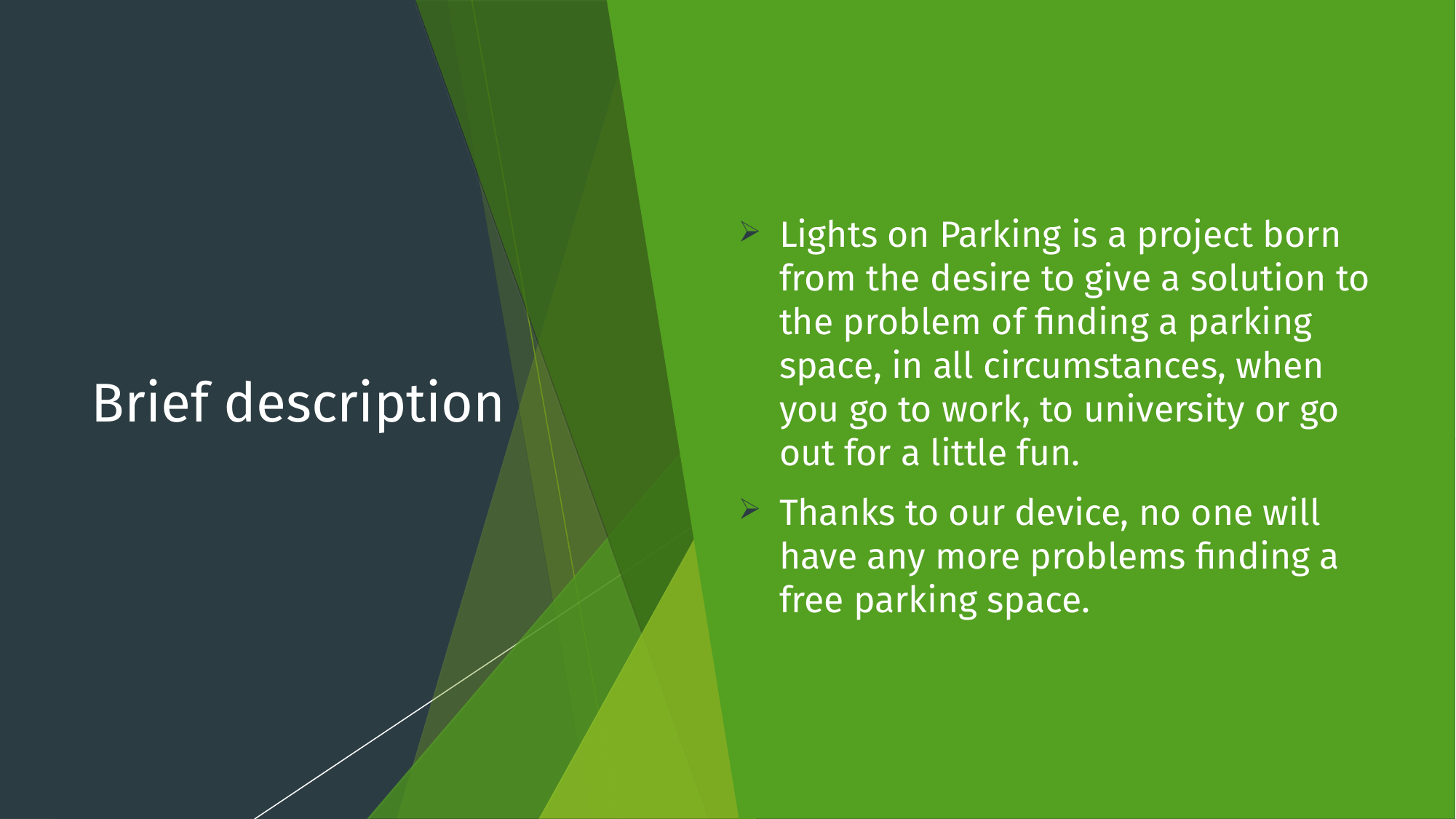

Brief description
Lights on Parking is a project born from the desire to give a solution to the problem of finding a parking space, in all circumstances, when you go to work, to university or go out for a little fun.
Thanks to our device, no one will have any more problems finding a free parking space.